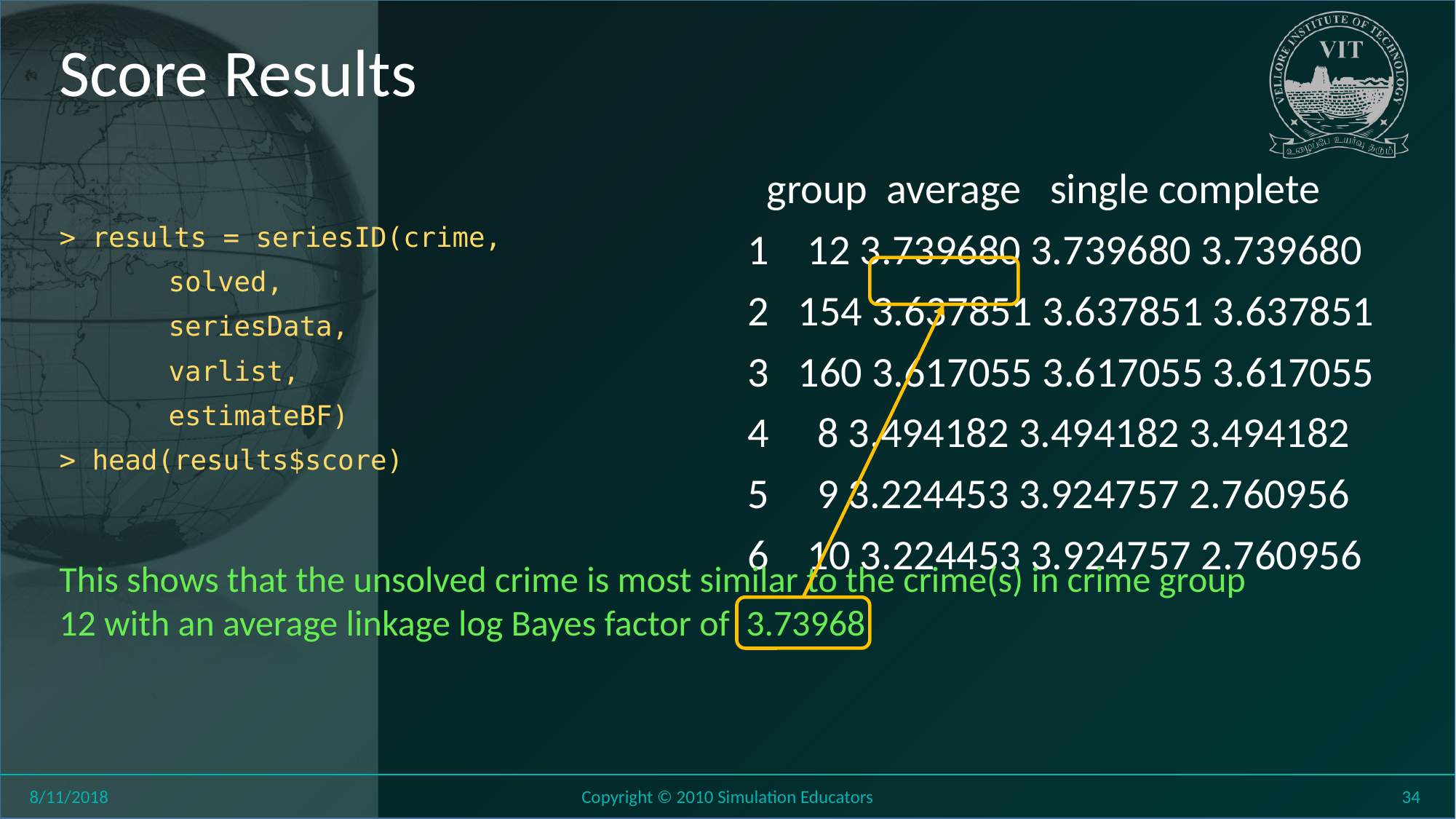

# Score Results
  group  average   single complete
1    12 3.739680 3.739680 3.739680
2   154 3.637851 3.637851 3.637851
3   160 3.617055 3.617055 3.617055
4     8 3.494182 3.494182 3.494182
5     9 3.224453 3.924757 2.760956
6    10 3.224453 3.924757 2.760956
> results = seriesID(crime,
	solved,
	seriesData,
	varlist,
	estimateBF)
> head(results$score)

This shows that the unsolved crime is most similar to the crime(s) in crime group 12 with an average linkage log Bayes factor of  3.73968

8/11/2018
Copyright © 2010 Simulation Educators
34